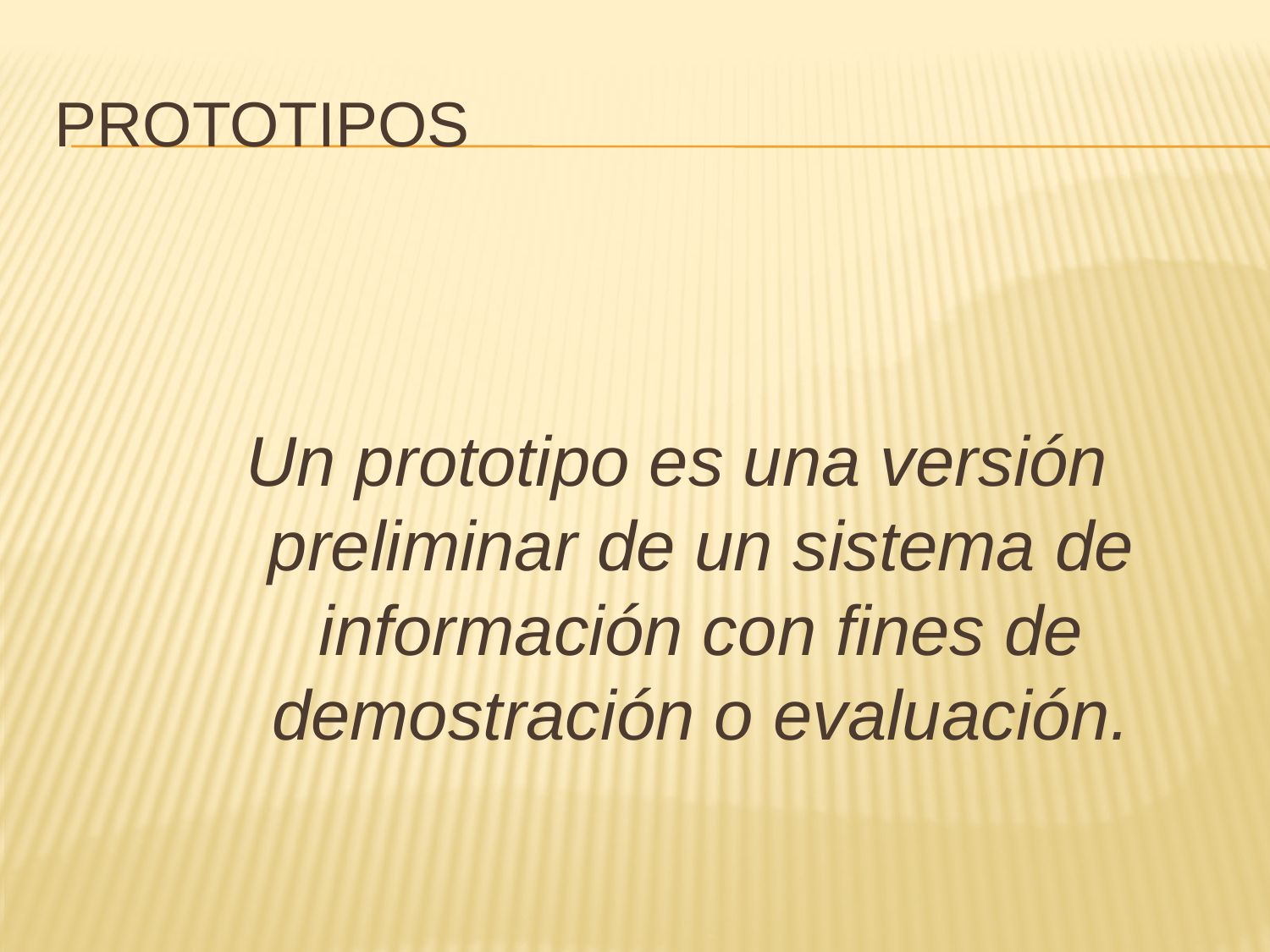

# Prototipos

Un prototipo es una versión preliminar de un sistema de información con fines de demostración o evaluación.